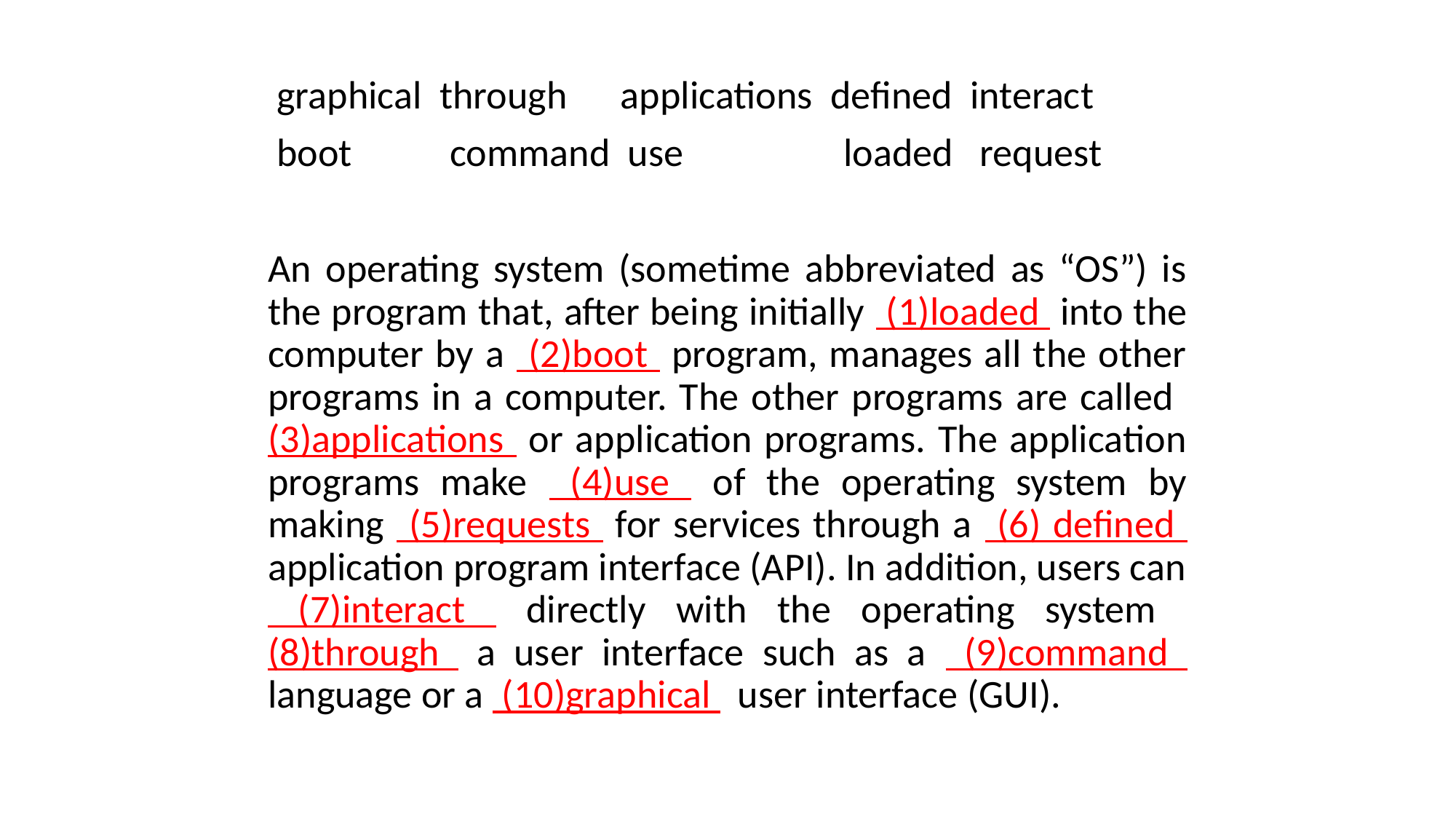

graphical  through      applications  defined  interact
 boot           command  use                  loaded   request

An operating system (sometime abbreviated as “OS”) is the program that, after being initially  (1)loaded  into the computer by a  (2)boot  program, manages all the other programs in a computer. The other programs are called  (3)applications  or application programs. The application programs make  (4)use  of the operating system by making  (5)requests  for services through a  (6) defined  application program interface (API). In addition, users can  (7)interact  directly with the operating system  (8)through  a user interface such as a  (9)command  language or a  (10)graphical   user interface (GUI).